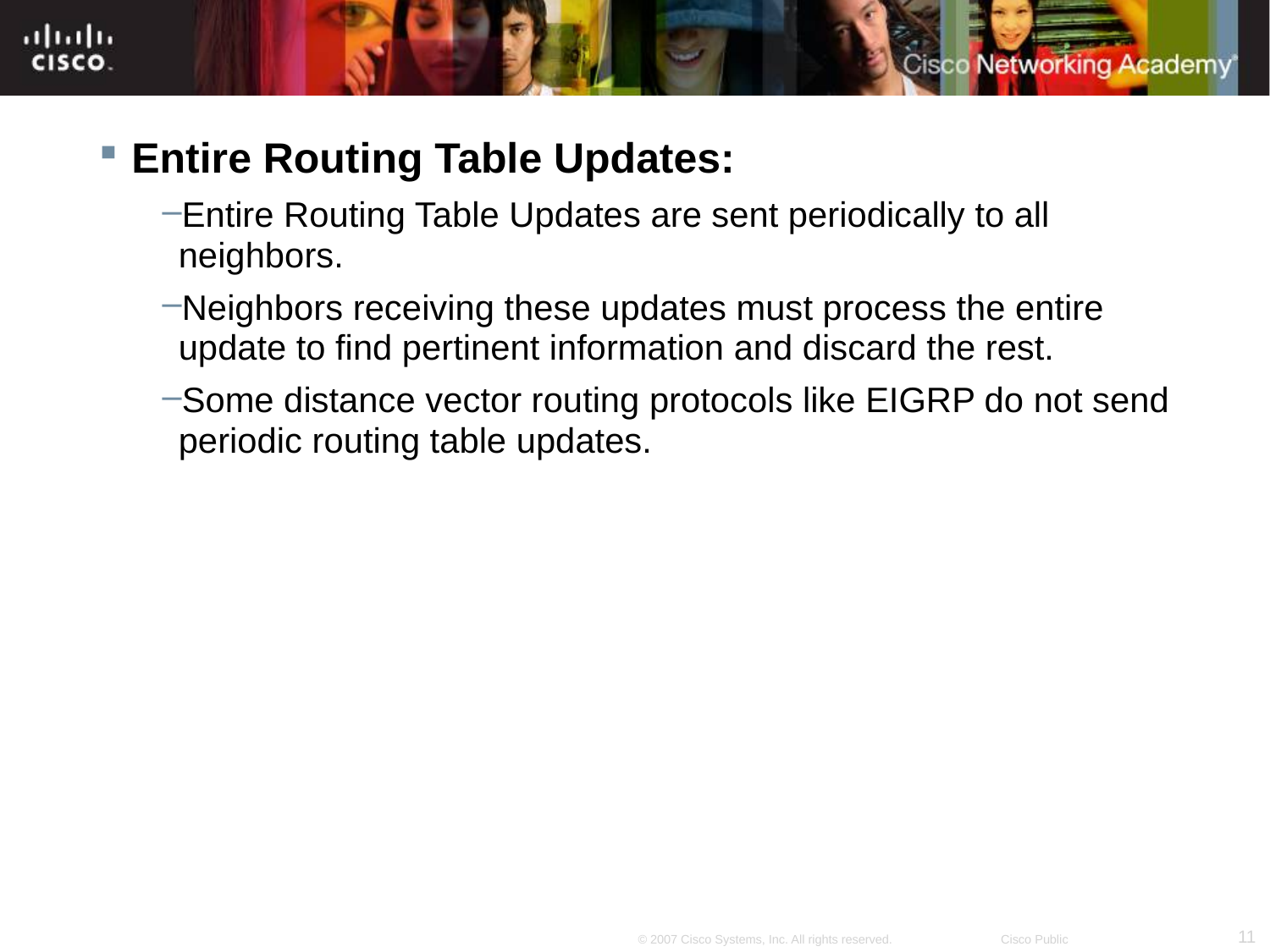

Entire Routing Table Updates:
Entire Routing Table Updates are sent periodically to all neighbors.
Neighbors receiving these updates must process the entire update to find pertinent information and discard the rest.
Some distance vector routing protocols like EIGRP do not send periodic routing table updates.